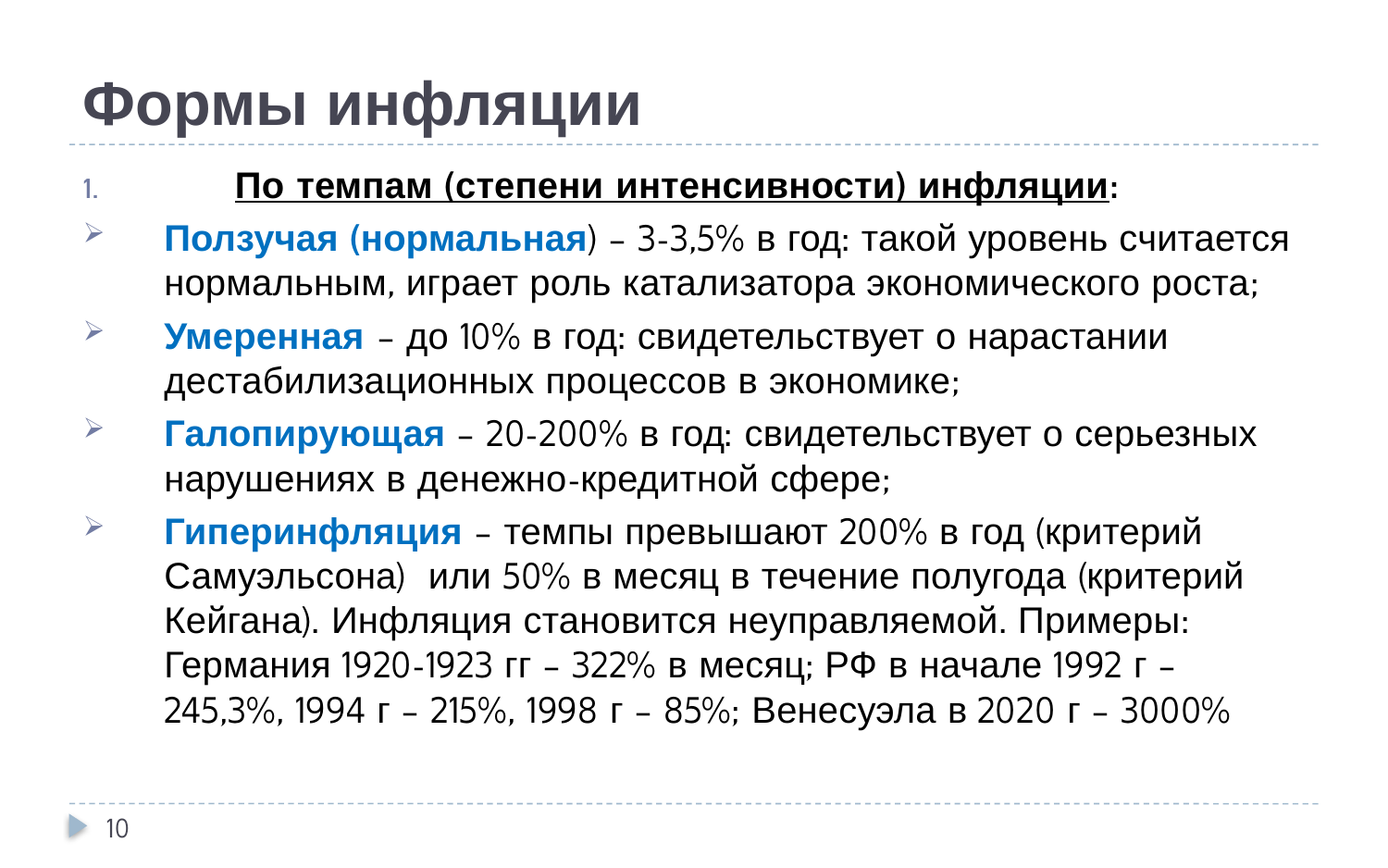

Формы инфляции
По темпам (степени интенсивности) инфляции:
Ползучая (нормальная) – 3-3,5% в год: такой уровень считается нормальным, играет роль катализатора экономического роста;
Умеренная – до 10% в год: свидетельствует о нарастании дестабилизационных процессов в экономике;
Галопирующая – 20-200% в год: свидетельствует о серьезных нарушениях в денежно-кредитной сфере;
Гиперинфляция – темпы превышают 200% в год (критерий Самуэльсона)  или 50% в месяц в течение полугода (критерий Кейгана). Инфляция становится неуправляемой. Примеры: Германия 1920-1923 гг – 322% в месяц; РФ в начале 1992 г – 245,3%, 1994 г – 215%, 1998 г – 85%; Венесуэла в 2020 г – 3000%
10